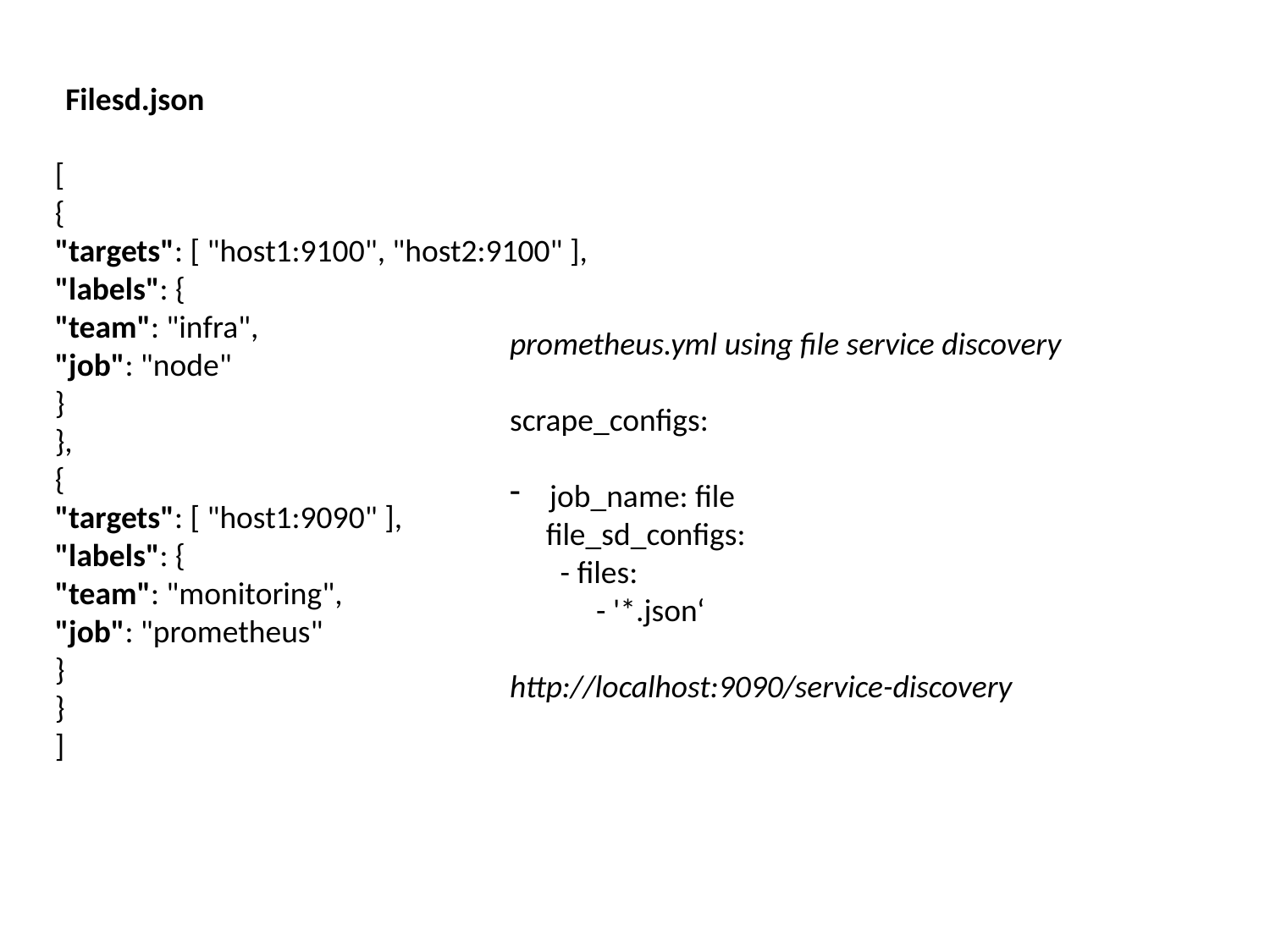

Filesd.json
[
{
"targets": [ "host1:9100", "host2:9100" ],
"labels": {
"team": "infra",
"job": "node"
}
},
{
"targets": [ "host1:9090" ],
"labels": {
"team": "monitoring",
"job": "prometheus"
}
}
]
prometheus.yml using file service discovery

scrape_configs:

job_name: file
     file_sd_configs:
       - files:
            - '*.json‘

http://localhost:9090/service-discovery